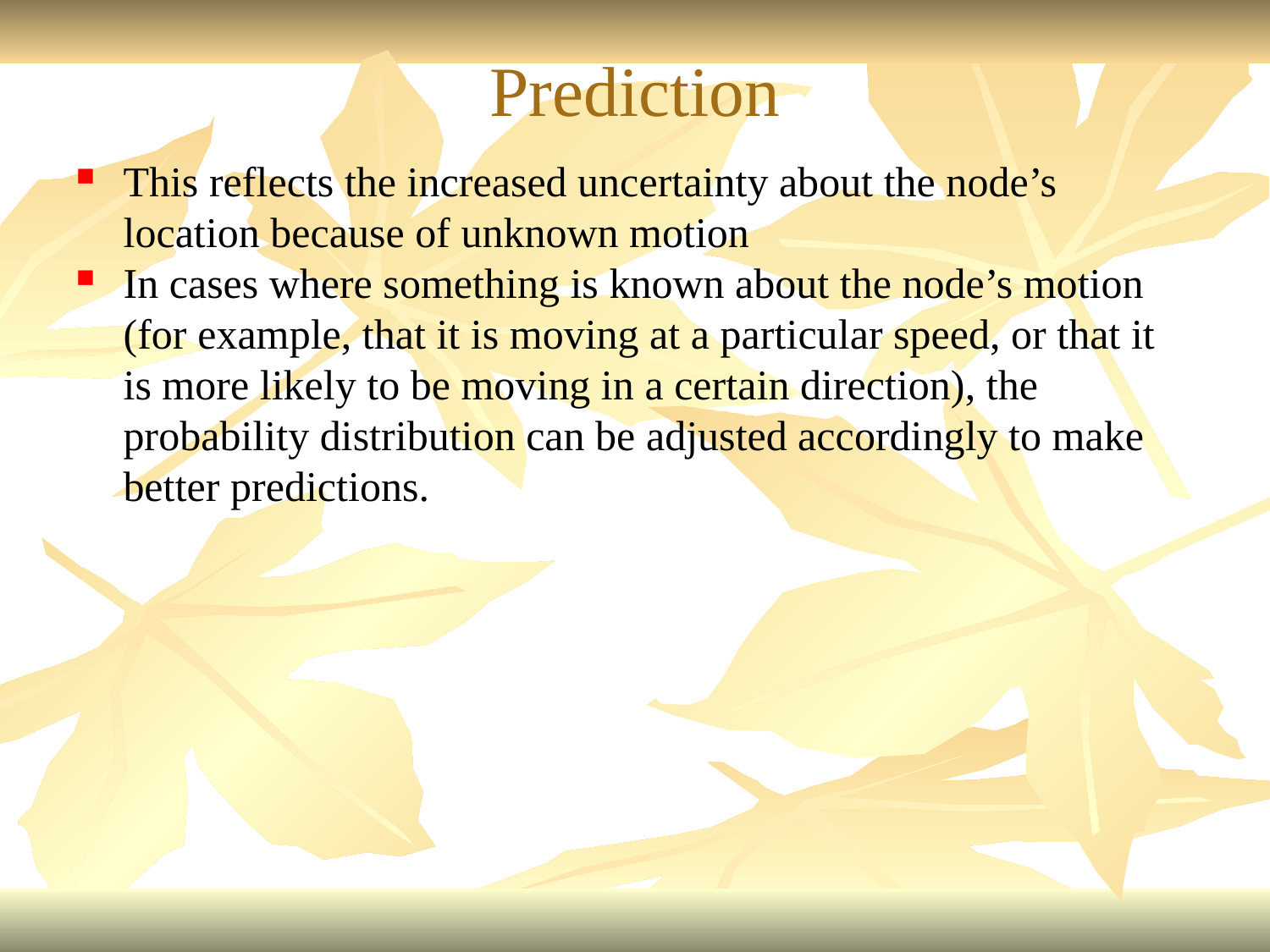

Prediction
This reflects the increased uncertainty about the node’s location because of unknown motion
In cases where something is known about the node’s motion (for example, that it is moving at a particular speed, or that it is more likely to be moving in a certain direction), the probability distribution can be adjusted accordingly to make better predictions.